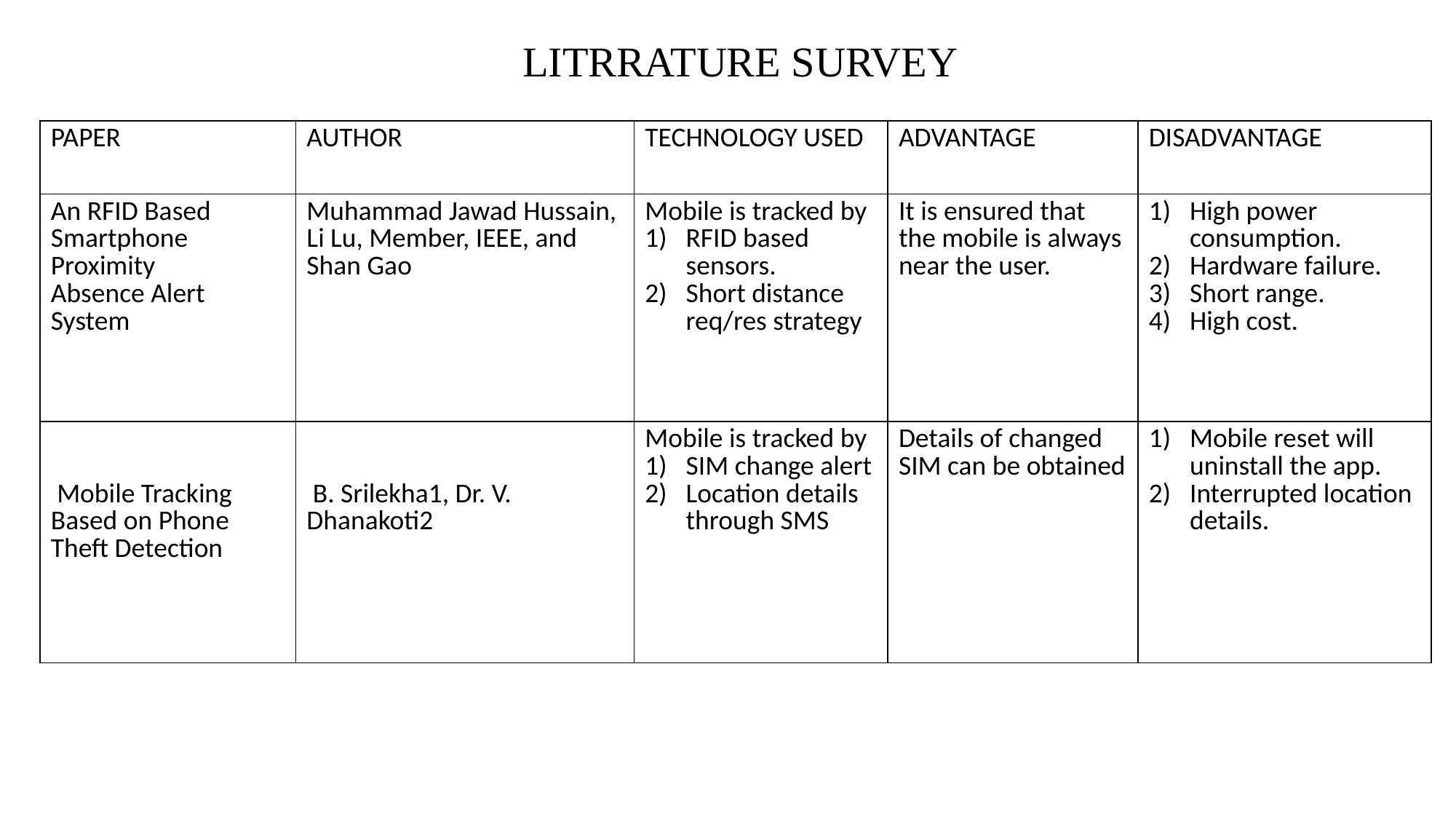

LITRRATURE SURVEY
| PAPER | AUTHOR | TECHNOLOGY USED | ADVANTAGE | DISADVANTAGE |
| --- | --- | --- | --- | --- |
| An RFID Based Smartphone Proximity Absence Alert System | Muhammad Jawad Hussain, Li Lu, Member, IEEE, and Shan Gao | Mobile is tracked by RFID based sensors. Short distance req/res strategy | It is ensured that the mobile is always near the user. | High power consumption. Hardware failure. Short range. High cost. |
| Mobile Tracking Based on Phone Theft Detection | B. Srilekha1, Dr. V. Dhanakoti2 | Mobile is tracked by SIM change alert Location details through SMS | Details of changed SIM can be obtained | Mobile reset will uninstall the app. Interrupted location details. |